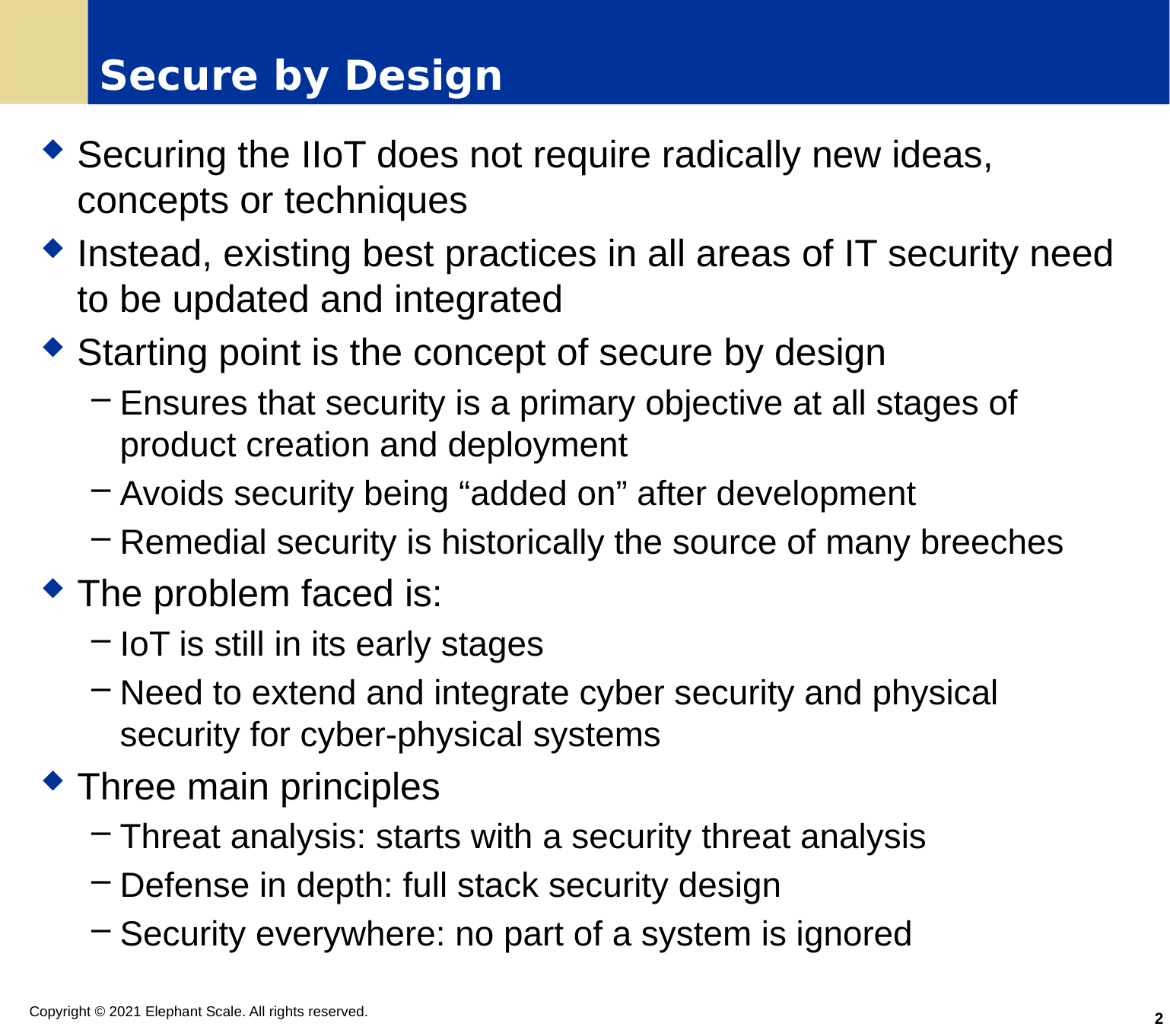

# Secure by Design
Securing the IIoT does not require radically new ideas, concepts or techniques
Instead, existing best practices in all areas of IT security need to be updated and integrated
Starting point is the concept of secure by design
Ensures that security is a primary objective at all stages of product creation and deployment
Avoids security being “added on” after development
Remedial security is historically the source of many breeches
The problem faced is:
IoT is still in its early stages
Need to extend and integrate cyber security and physical security for cyber-physical systems
Three main principles
Threat analysis: starts with a security threat analysis
Defense in depth: full stack security design
Security everywhere: no part of a system is ignored
2
Copyright © 2021 Elephant Scale. All rights reserved.